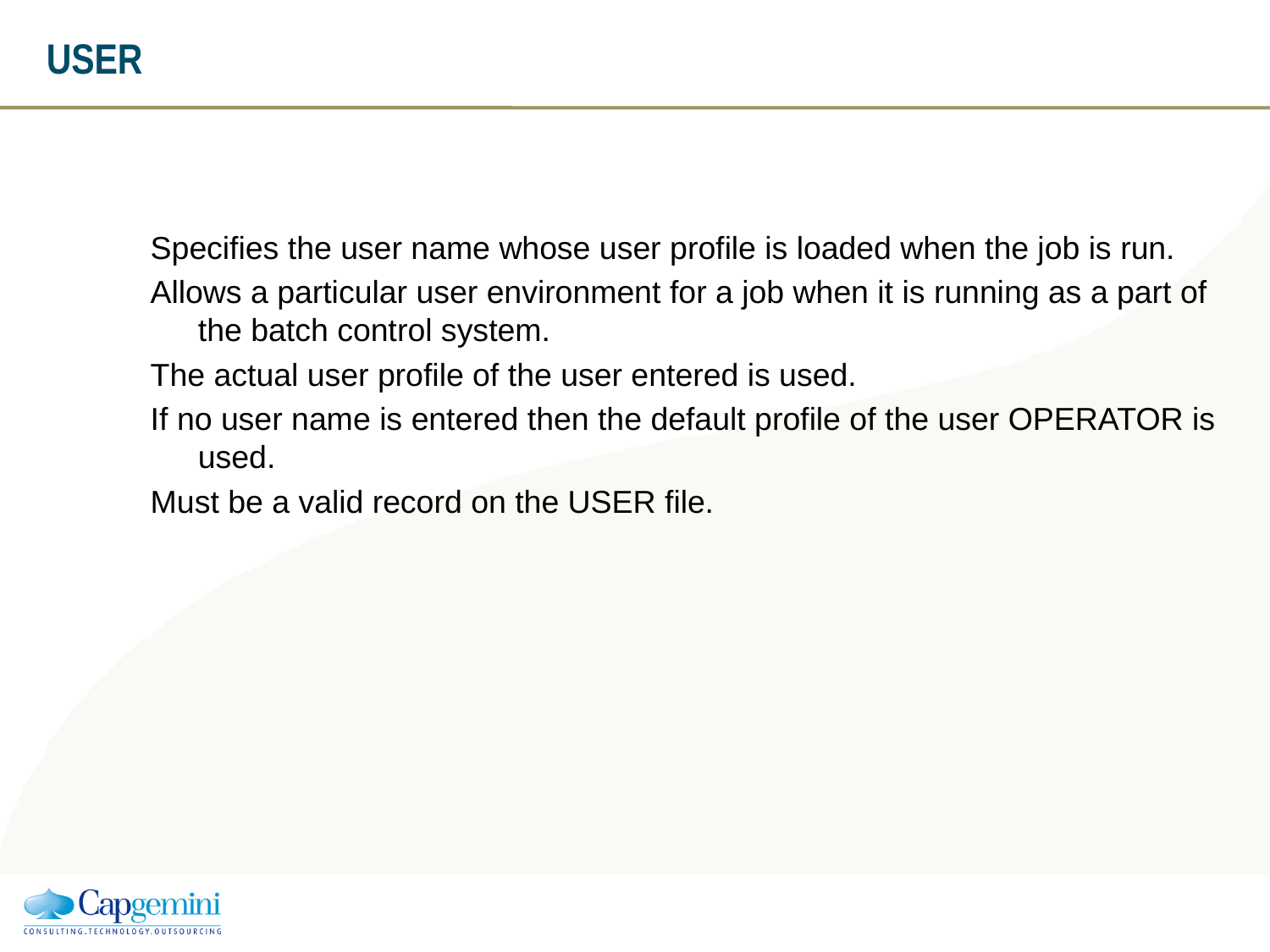

USER
Specifies the user name whose user profile is loaded when the job is run.
Allows a particular user environment for a job when it is running as a part of the batch control system.
The actual user profile of the user entered is used.
If no user name is entered then the default profile of the user OPERATOR is used.
Must be a valid record on the USER file.